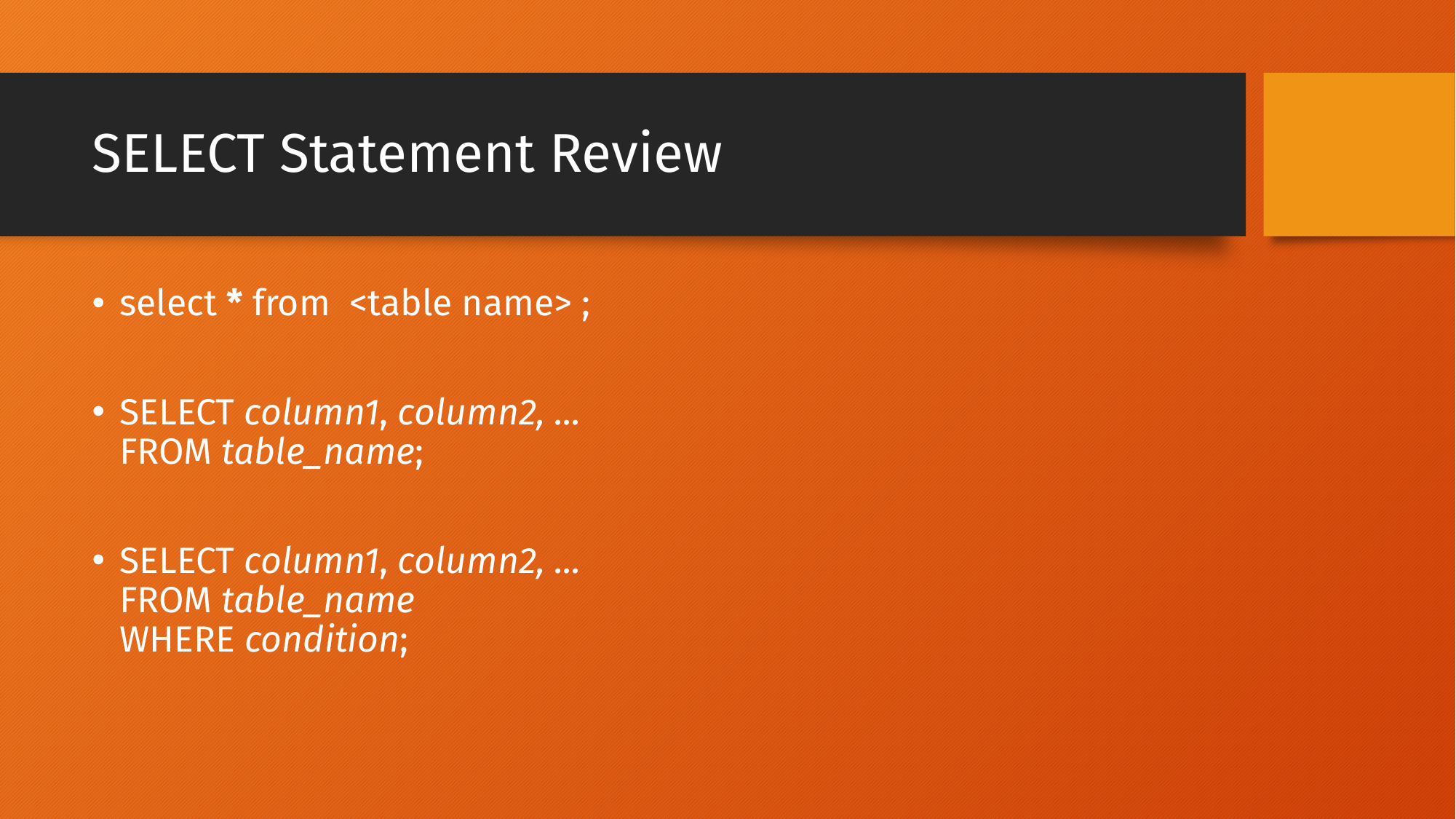

# SELECT Statement Review
select * from  <table name> ;

SELECT column1, column2, ...
FROM table_name;

SELECT column1, column2, ...
FROM table_name
WHERE condition;